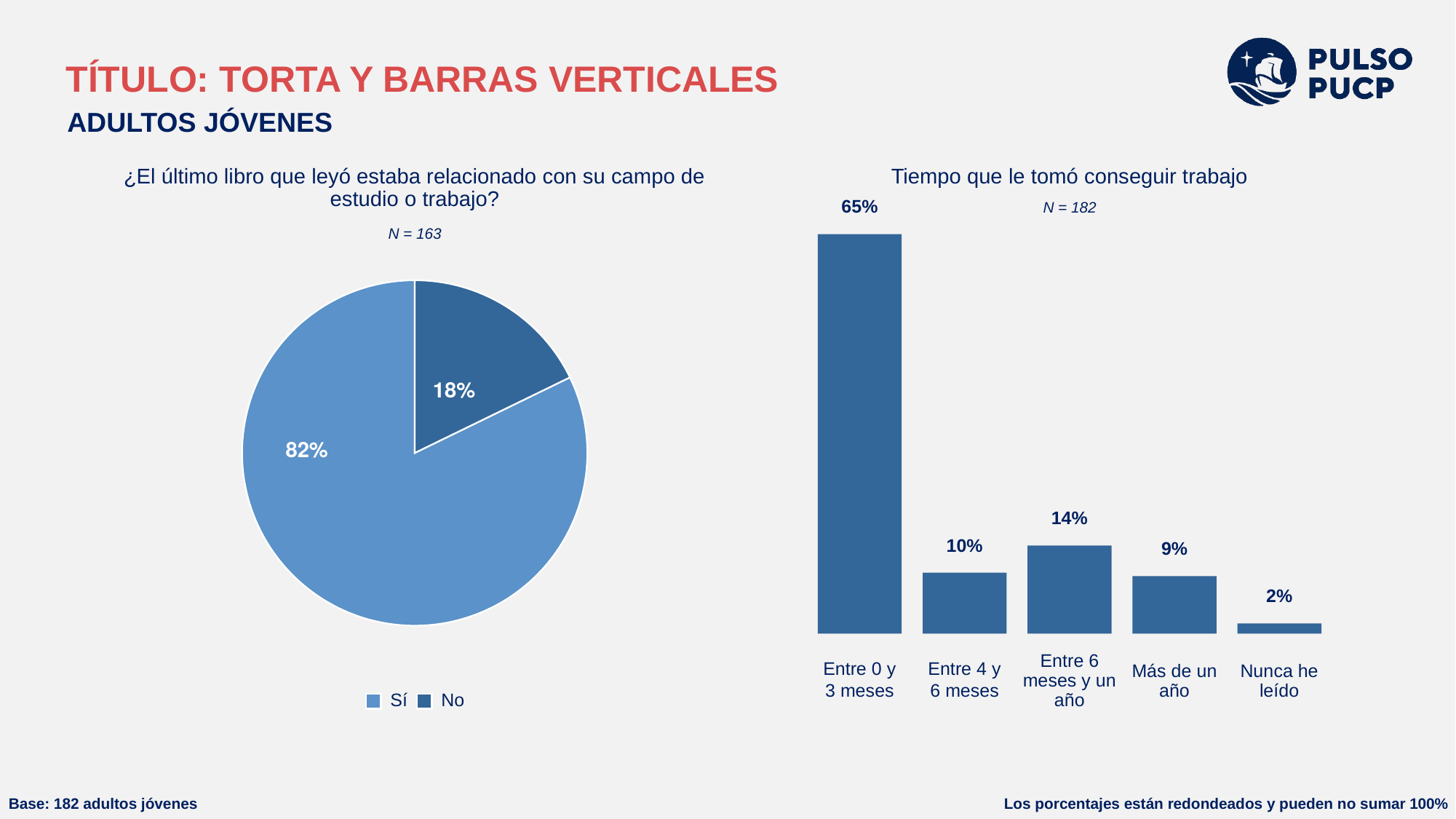

# TÍTULO: TORTA Y BARRAS VERTICALES
ADULTOS JÓVENES

¿El último libro que leyó estaba relacionado con su campo de
estudio o trabajo?
N = 163

18%
82%

Sí
No

Tiempo que le tomó conseguir trabajo
65%
N = 182

14%
10%
9%

2%

Entre 6
Entre 0 y
Entre 4 y
Más de un
Nunca he
meses y un
3 meses
leído
6 meses
año
año
Base: 182 adultos jóvenes
Los porcentajes están redondeados y pueden no sumar 100%